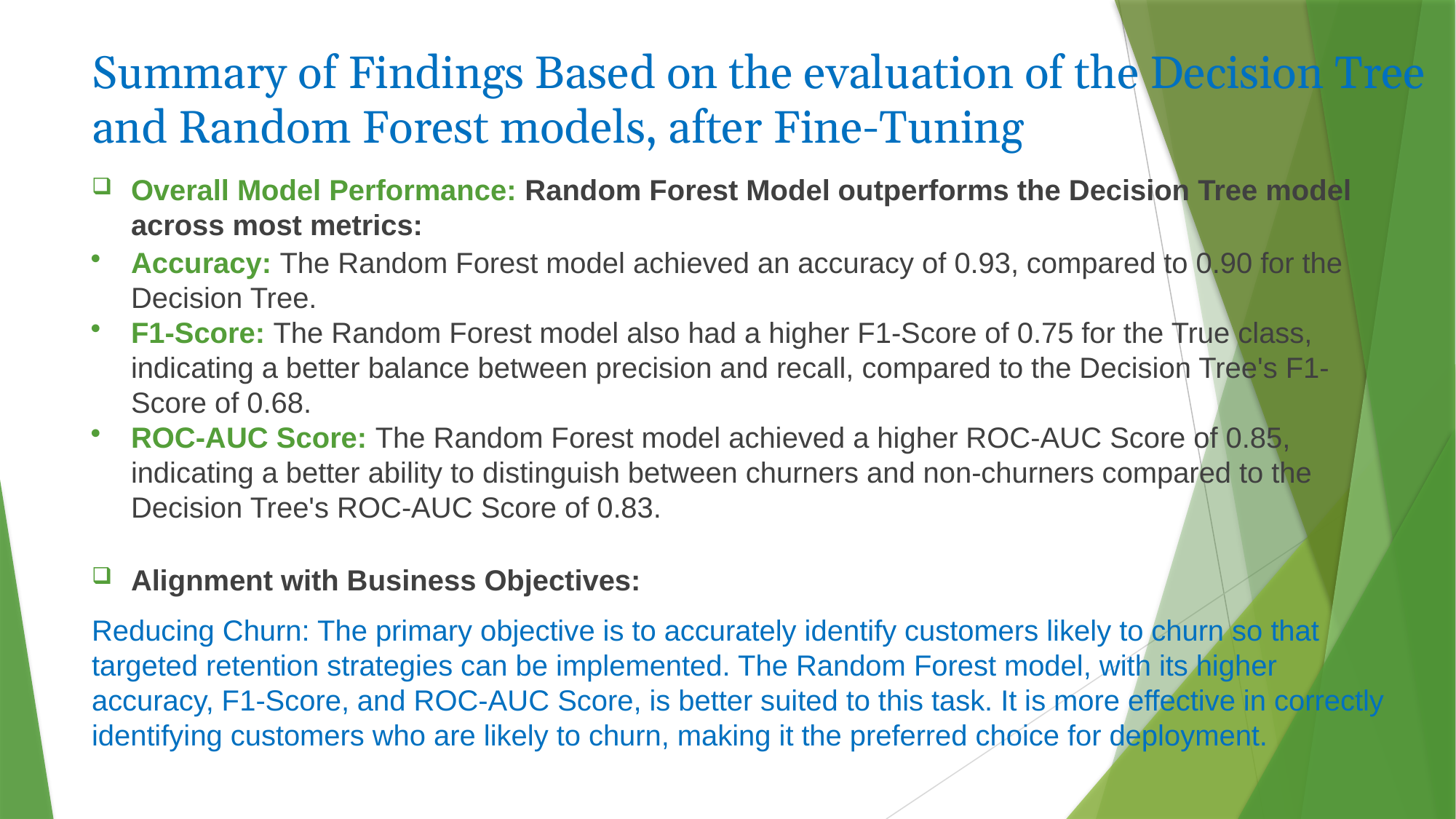

# Summary of Findings Based on the evaluation of the Decision Tree and Random Forest models, after Fine-Tuning
Overall Model Performance: Random Forest Model outperforms the Decision Tree model across most metrics:
Accuracy: The Random Forest model achieved an accuracy of 0.93, compared to 0.90 for the Decision Tree.
F1-Score: The Random Forest model also had a higher F1-Score of 0.75 for the True class, indicating a better balance between precision and recall, compared to the Decision Tree's F1-Score of 0.68.
ROC-AUC Score: The Random Forest model achieved a higher ROC-AUC Score of 0.85, indicating a better ability to distinguish between churners and non-churners compared to the Decision Tree's ROC-AUC Score of 0.83.

Alignment with Business Objectives:
Reducing Churn: The primary objective is to accurately identify customers likely to churn so that targeted retention strategies can be implemented. The Random Forest model, with its higher accuracy, F1-Score, and ROC-AUC Score, is better suited to this task. It is more effective in correctly identifying customers who are likely to churn, making it the preferred choice for deployment.